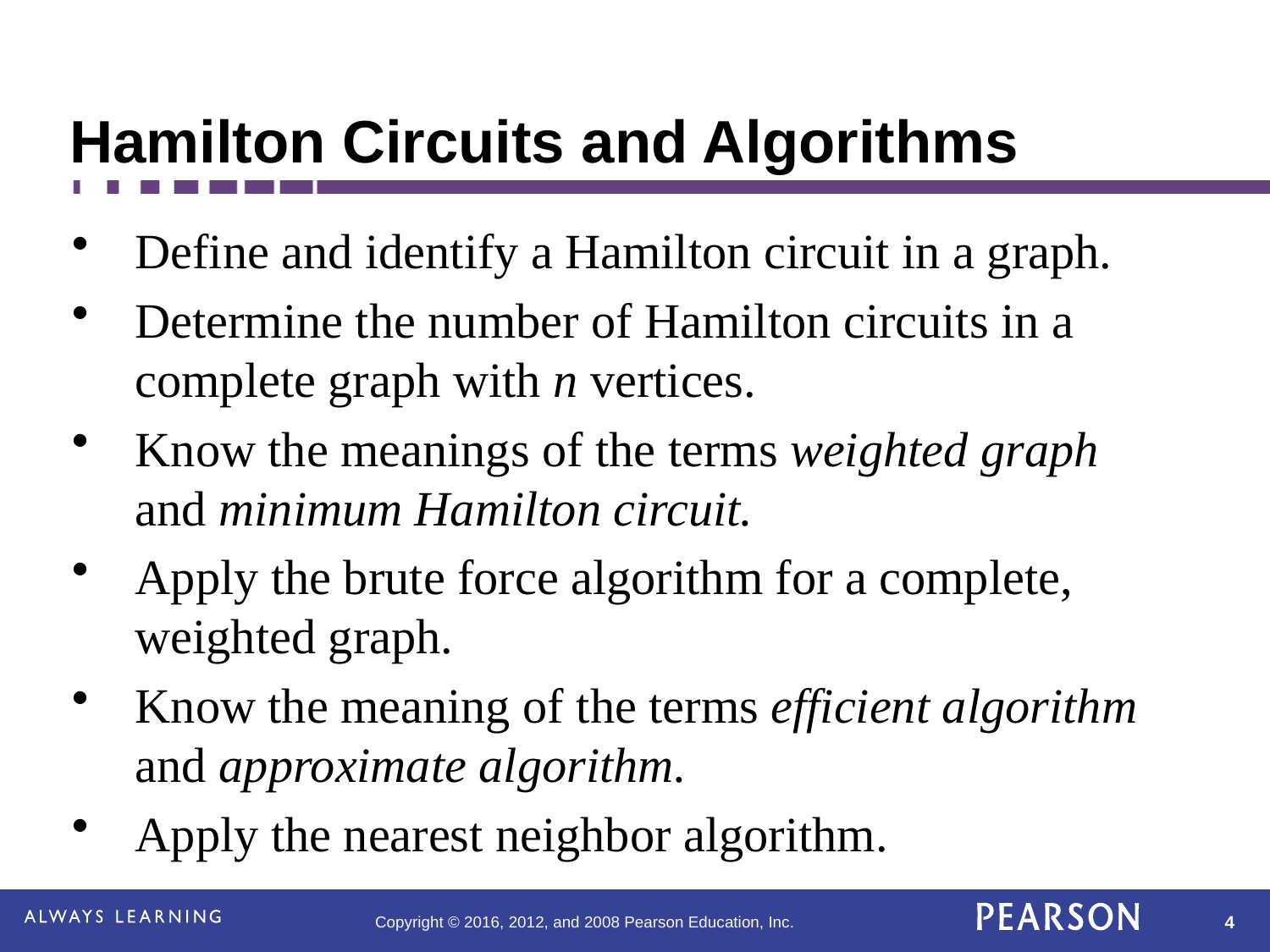

# Hamilton Circuits and Algorithms
Define and identify a Hamilton circuit in a graph.
Determine the number of Hamilton circuits in a complete graph with n vertices.
Know the meanings of the terms weighted graph  and minimum Hamilton circuit.
Apply the brute force algorithm for a complete, weighted graph.
Know the meaning of the terms efficient algorithm  and approximate algorithm.
Apply the nearest neighbor algorithm.